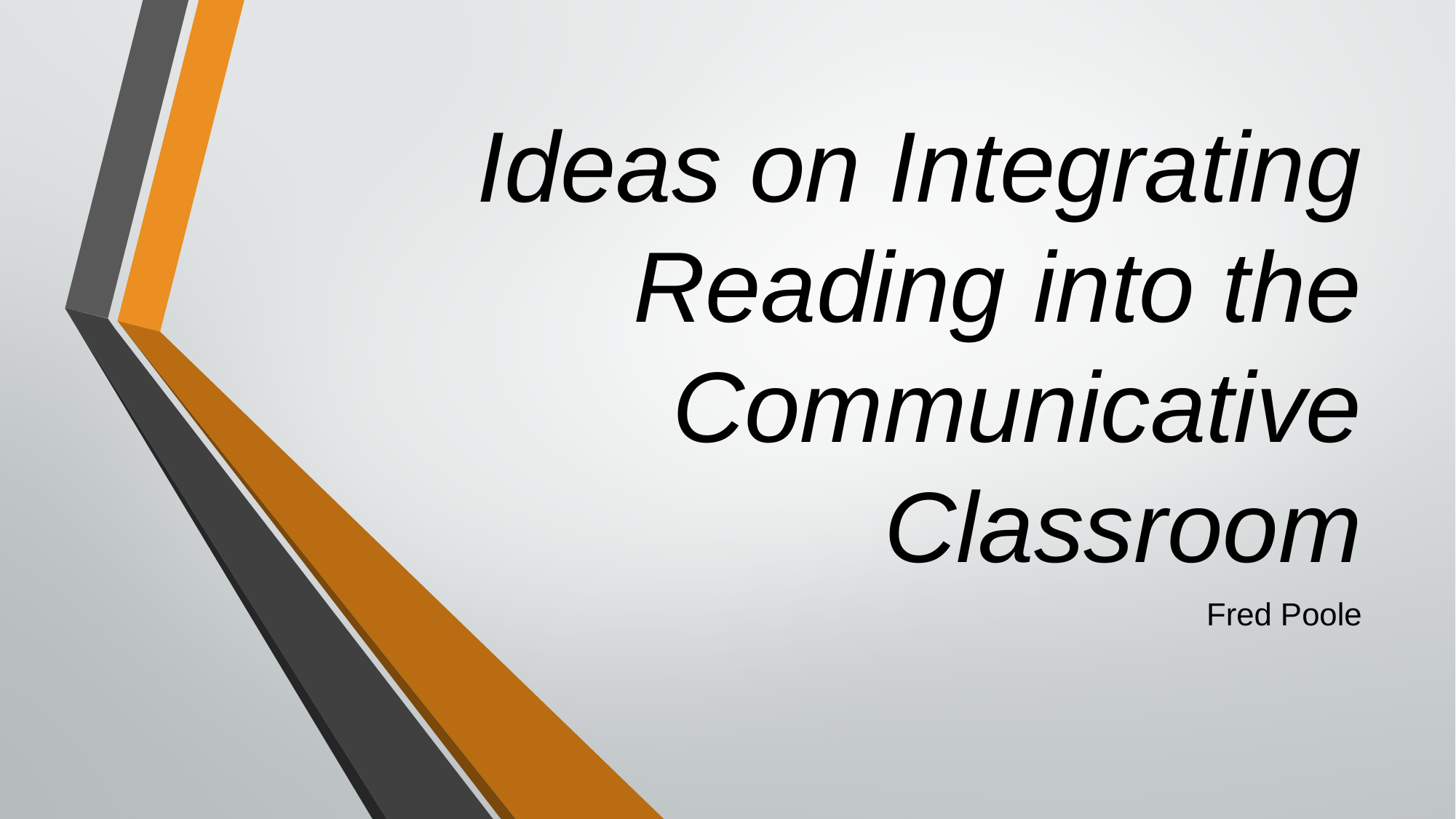

# Ideas on Integrating Reading into the Communicative Classroom
Fred Poole